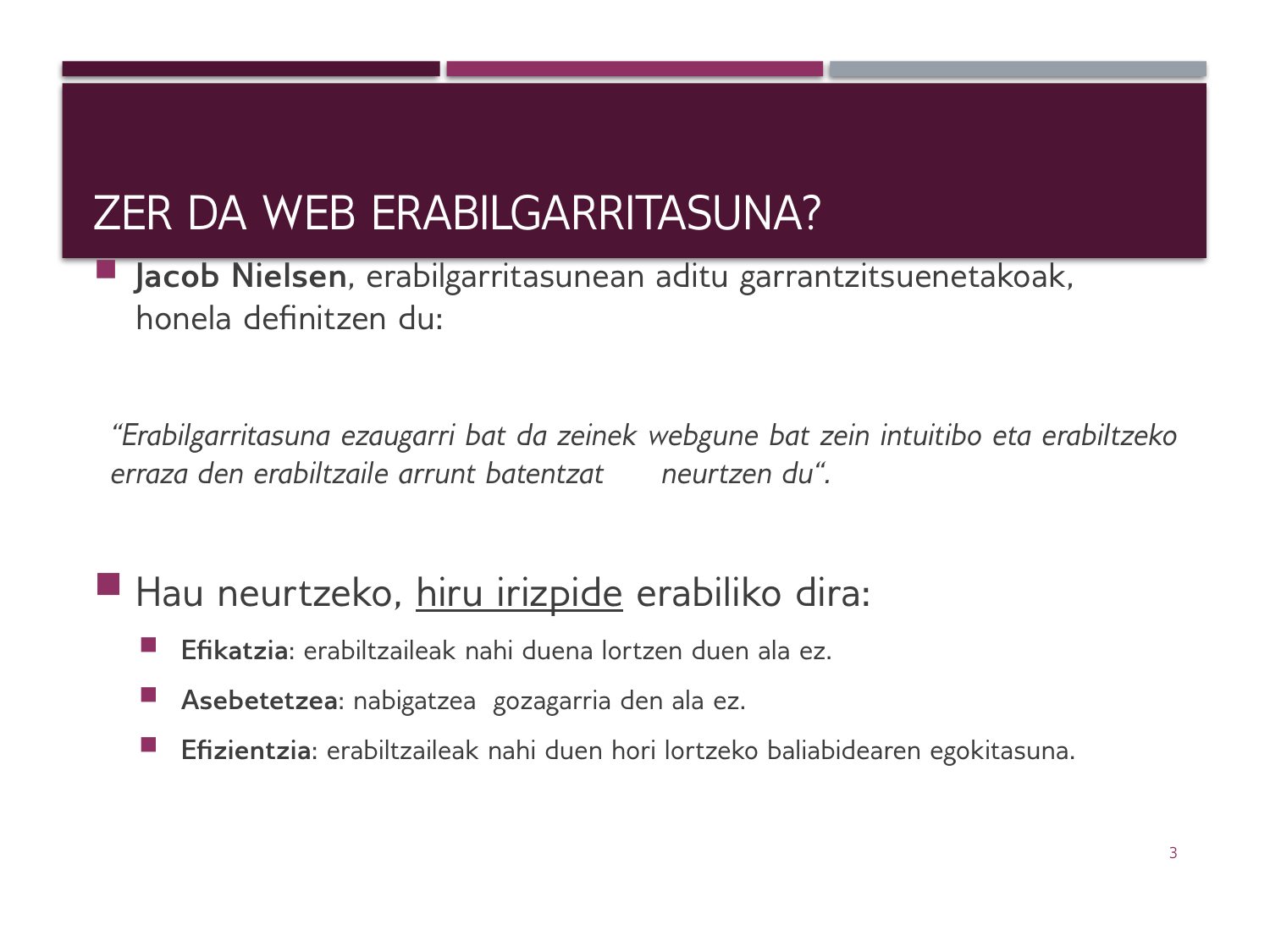

# Zer da Web erabilgarritasuna?
Jacob Nielsen, erabilgarritasunean aditu garrantzitsuenetakoak,  honela definitzen du:

“Erabilgarritasuna ezaugarri bat da zeinek webgune bat zein intuitibo eta erabiltzeko erraza den erabiltzaile arrunt batentzat      neurtzen du“.

Hau neurtzeko, hiru irizpide erabiliko dira:
Efikatzia: erabiltzaileak nahi duena lortzen duen ala ez.
Asebetetzea: nabigatzea  gozagarria den ala ez.
Efizientzia: erabiltzaileak nahi duen hori lortzeko baliabidearen egokitasuna.

3